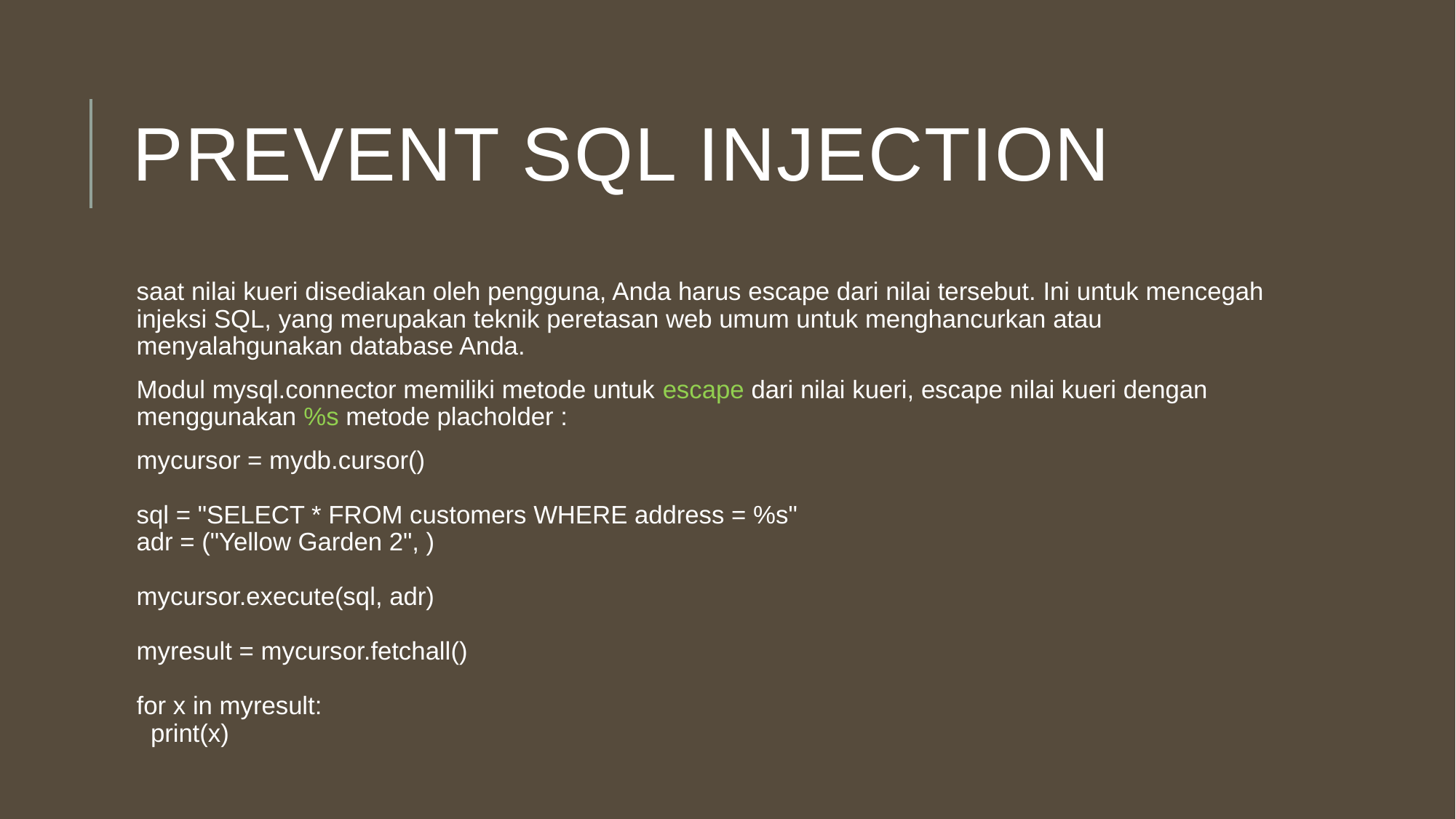

# Prevent SQL Injection
saat nilai kueri disediakan oleh pengguna, Anda harus escape dari nilai tersebut. Ini untuk mencegah injeksi SQL, yang merupakan teknik peretasan web umum untuk menghancurkan atau menyalahgunakan database Anda.
Modul mysql.connector memiliki metode untuk escape dari nilai kueri, escape nilai kueri dengan menggunakan %s metode placholder :
mycursor = mydb.cursor()
sql = "SELECT * FROM customers WHERE address = %s"
adr = ("Yellow Garden 2", )
mycursor.execute(sql, adr)
myresult = mycursor.fetchall()
for x in myresult:
  print(x)